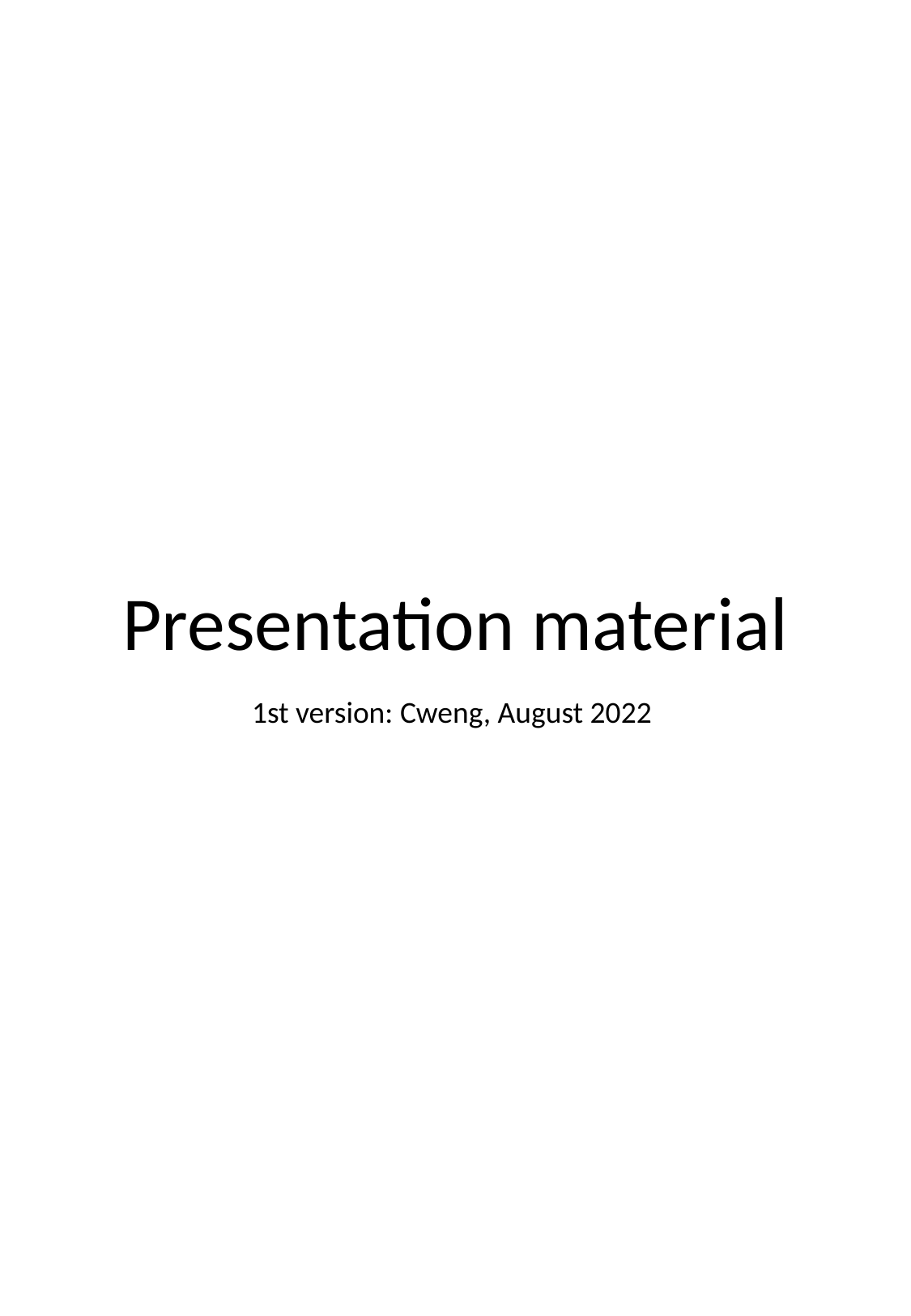

# Presentation material
1st version: Cweng, August 2022